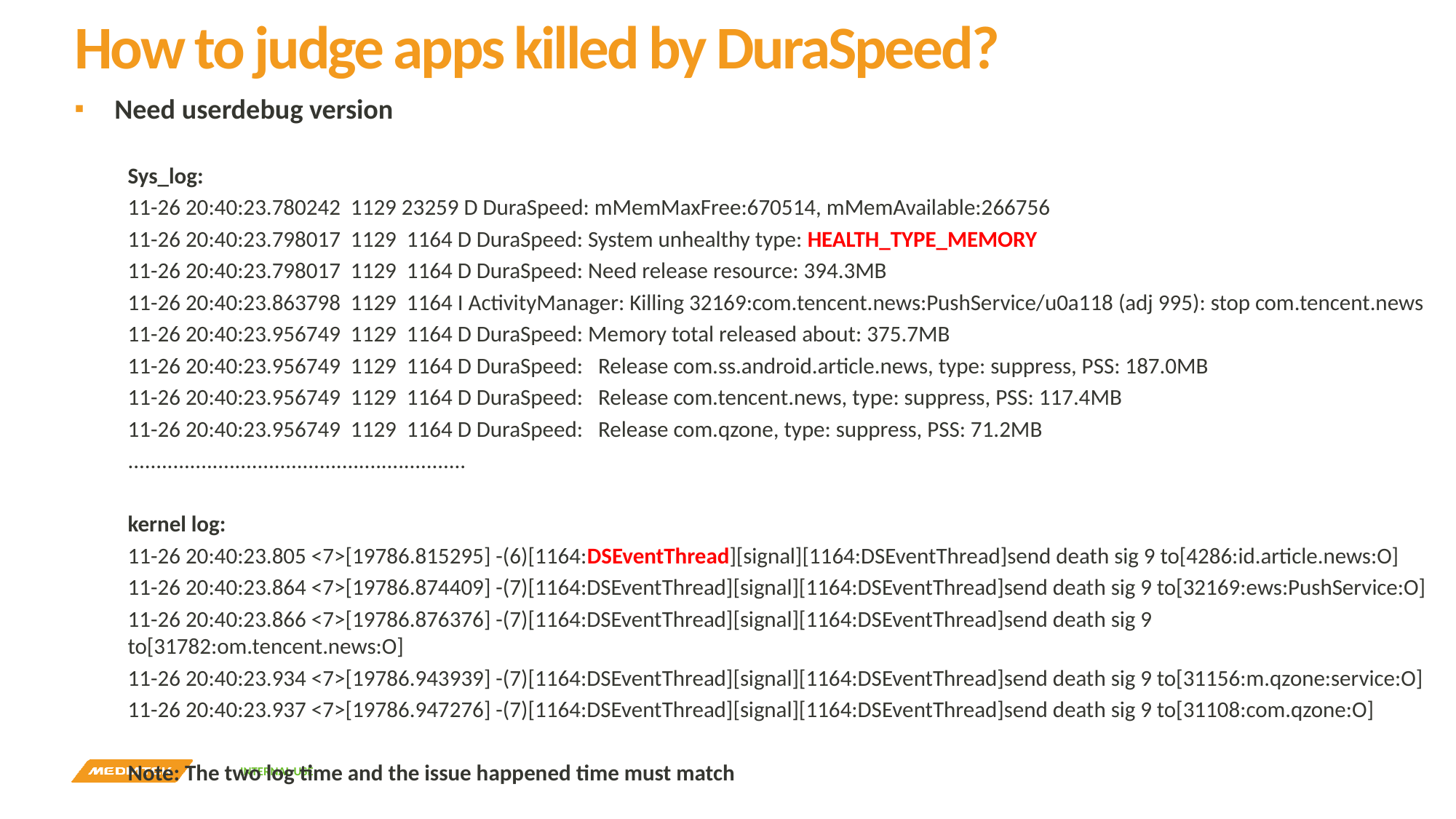

# How to judge apps killed by DuraSpeed?
Need userdebug version

Sys_log:
11-26 20:40:23.780242  1129 23259 D DuraSpeed: mMemMaxFree:670514, mMemAvailable:266756
11-26 20:40:23.798017  1129  1164 D DuraSpeed: System unhealthy type: HEALTH_TYPE_MEMORY
11-26 20:40:23.798017  1129  1164 D DuraSpeed: Need release resource: 394.3MB
11-26 20:40:23.863798  1129  1164 I ActivityManager: Killing 32169:com.tencent.news:PushService/u0a118 (adj 995): stop com.tencent.news
11-26 20:40:23.956749  1129  1164 D DuraSpeed: Memory total released about: 375.7MB
11-26 20:40:23.956749  1129  1164 D DuraSpeed:   Release com.ss.android.article.news, type: suppress, PSS: 187.0MB
11-26 20:40:23.956749  1129  1164 D DuraSpeed:   Release com.tencent.news, type: suppress, PSS: 117.4MB
11-26 20:40:23.956749  1129  1164 D DuraSpeed:   Release com.qzone, type: suppress, PSS: 71.2MB
............................................................

kernel log:
11-26 20:40:23.805 <7>[19786.815295] -(6)[1164:DSEventThread][signal][1164:DSEventThread]send death sig 9 to[4286:id.article.news:O]
11-26 20:40:23.864 <7>[19786.874409] -(7)[1164:DSEventThread][signal][1164:DSEventThread]send death sig 9 to[32169:ews:PushService:O]
11-26 20:40:23.866 <7>[19786.876376] -(7)[1164:DSEventThread][signal][1164:DSEventThread]send death sig 9 to[31782:om.tencent.news:O]
11-26 20:40:23.934 <7>[19786.943939] -(7)[1164:DSEventThread][signal][1164:DSEventThread]send death sig 9 to[31156:m.qzone:service:O]
11-26 20:40:23.937 <7>[19786.947276] -(7)[1164:DSEventThread][signal][1164:DSEventThread]send death sig 9 to[31108:com.qzone:O]

Note: The two log time and the issue happened time must match